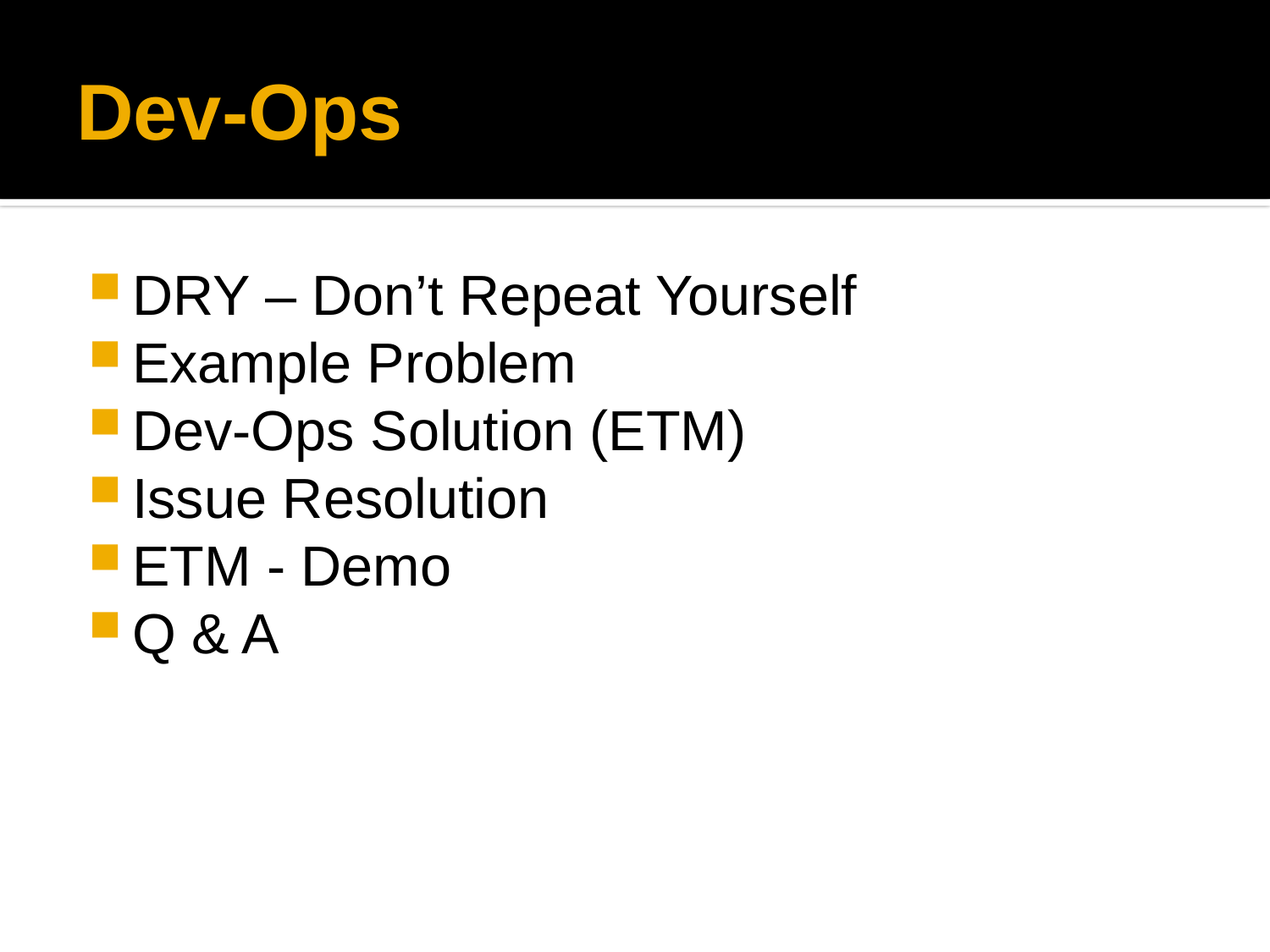

# Dev-Ops
DRY – Don’t Repeat Yourself
Example Problem
Dev-Ops Solution (ETM)
Issue Resolution
ETM - Demo
Q & A